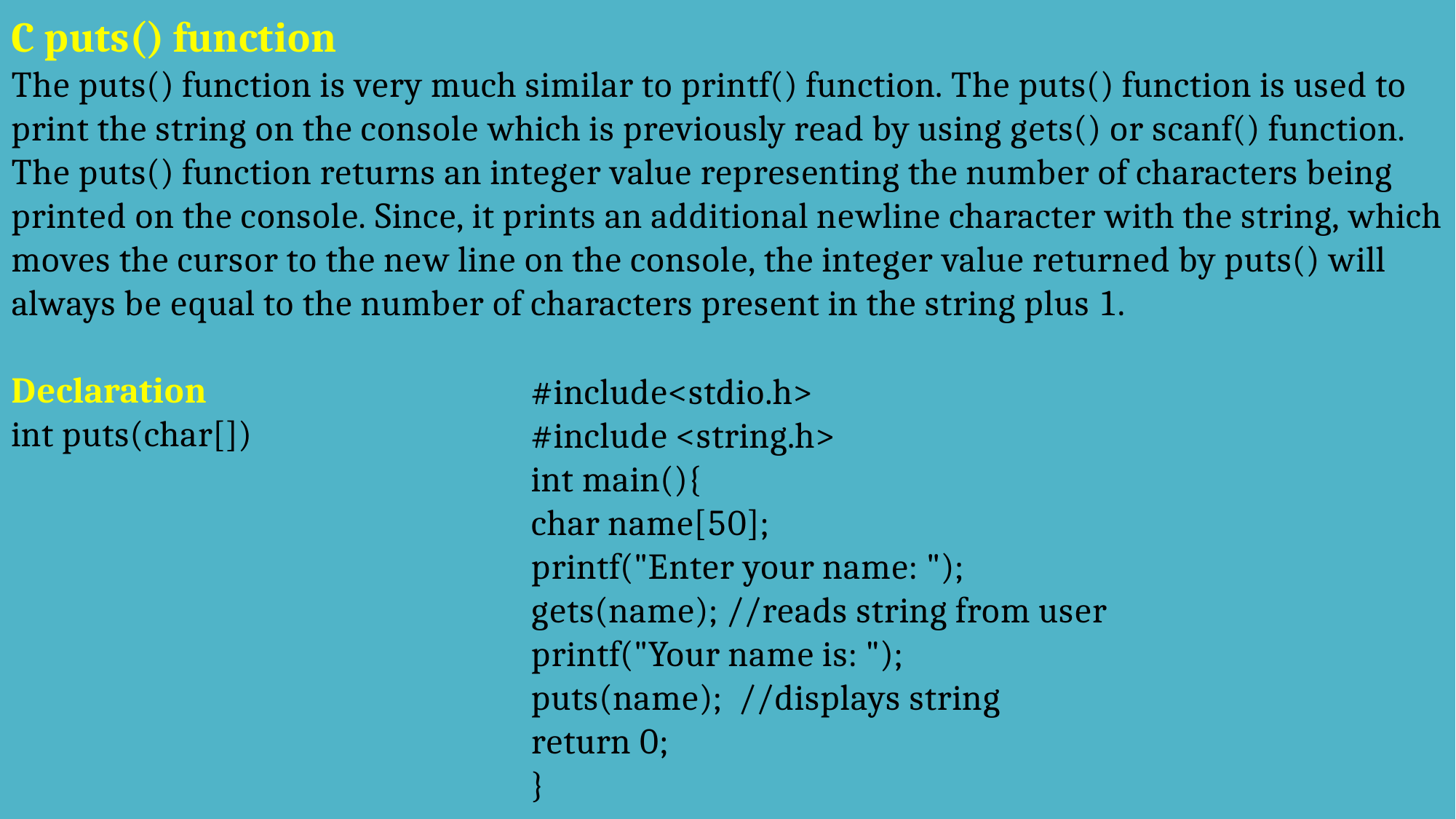

C puts() function
The puts() function is very much similar to printf() function. The puts() function is used to print the string on the console which is previously read by using gets() or scanf() function. The puts() function returns an integer value representing the number of characters being printed on the console. Since, it prints an additional newline character with the string, which moves the cursor to the new line on the console, the integer value returned by puts() will always be equal to the number of characters present in the string plus 1.

Declaration
int puts(char[])
#include<stdio.h>
#include <string.h>
int main(){
char name[50];
printf("Enter your name: ");
gets(name); //reads string from user
printf("Your name is: ");
puts(name);  //displays string
return 0;
}